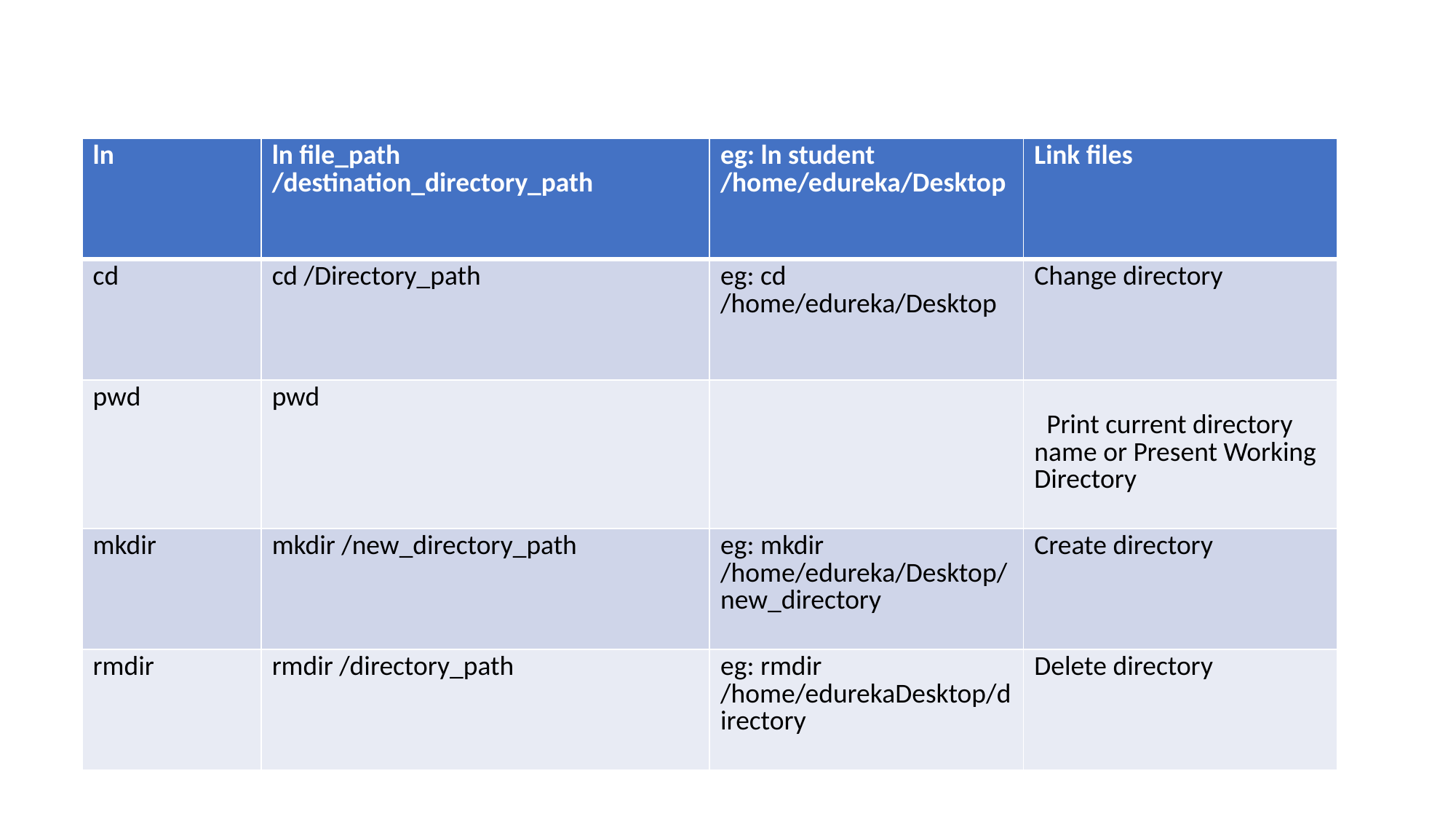

| ln | ln file\_path /destination\_directory\_path | eg: ln student /home/edureka/Desktop | Link files |
| --- | --- | --- | --- |
| cd | cd /Directory\_path | eg: cd /home/edureka/Desktop | Change directory |
| pwd | pwd |  | Print current directory name or Present Working Directory |
| mkdir | mkdir /new\_directory\_path | eg: mkdir /home/edureka/Desktop/new\_directory | Create directory |
| rmdir | rmdir /directory\_path | eg: rmdir /home/edurekaDesktop/directory | Delete directory |